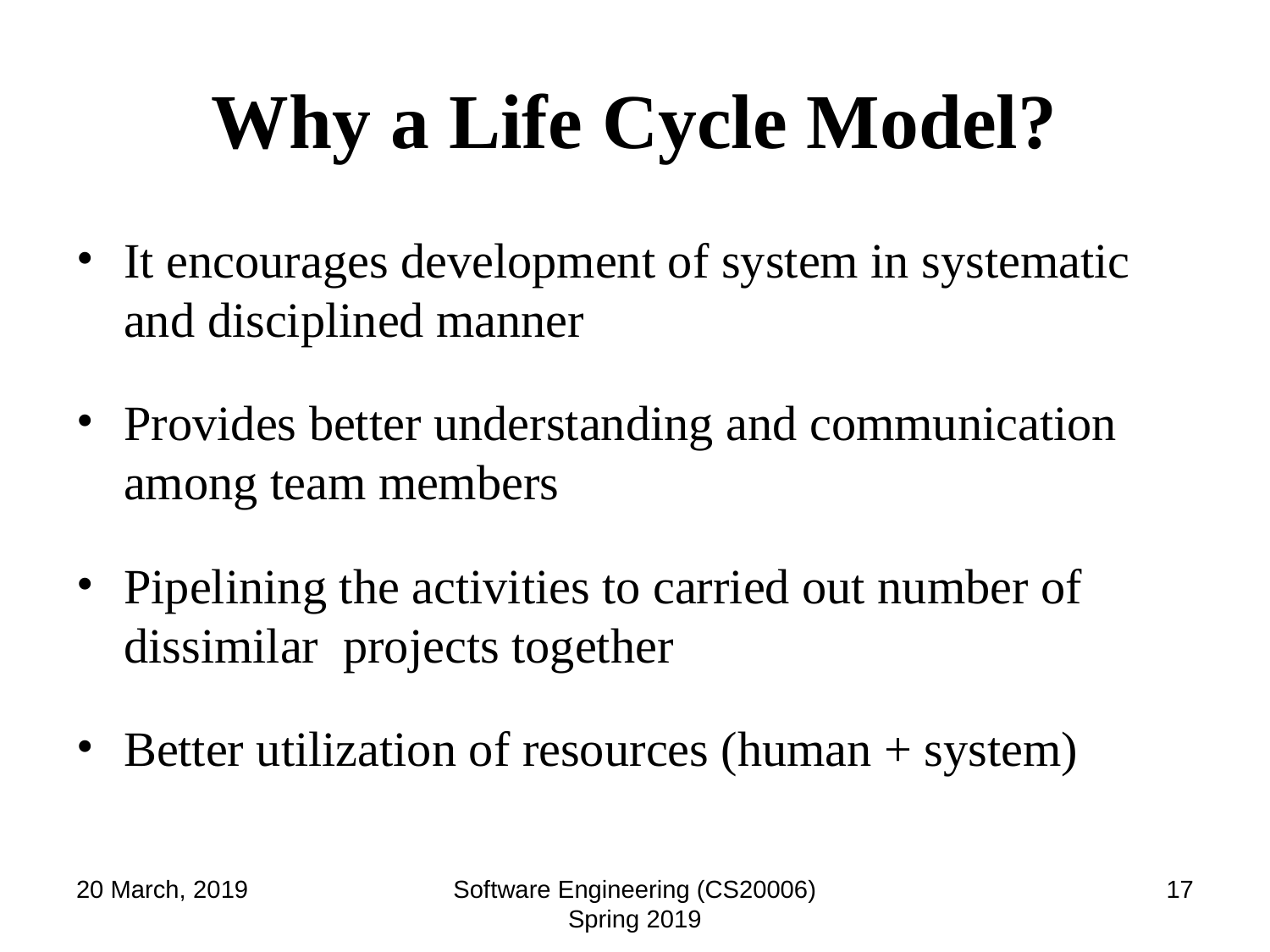

# Why a Life Cycle Model?
It encourages development of system in systematic and disciplined manner

Provides better understanding and communication among team members

Pipelining the activities to carried out number of dissimilar  projects together

Better utilization of resources (human + system)
20 March, 2019
Software Engineering (CS20006) Spring 2019
17